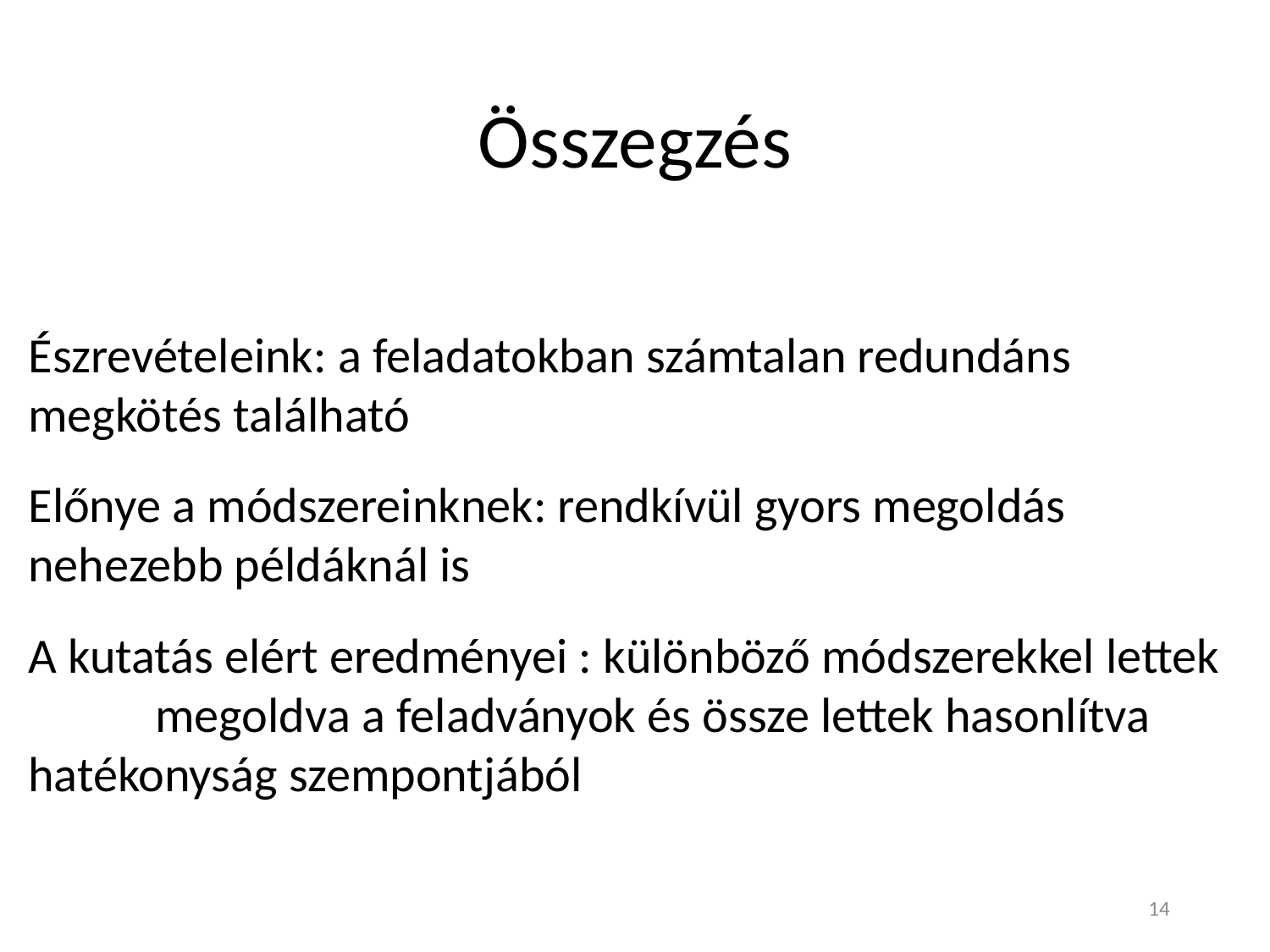

# Összegzés
Észrevételeink: a feladatokban számtalan redundáns 	megkötés található
Előnye a módszereinknek: rendkívül gyors megoldás 	nehezebb példáknál is
A kutatás elért eredményei : különböző módszerekkel lettek  	megoldva a feladványok és össze lettek hasonlítva 	hatékonyság szempontjából

14